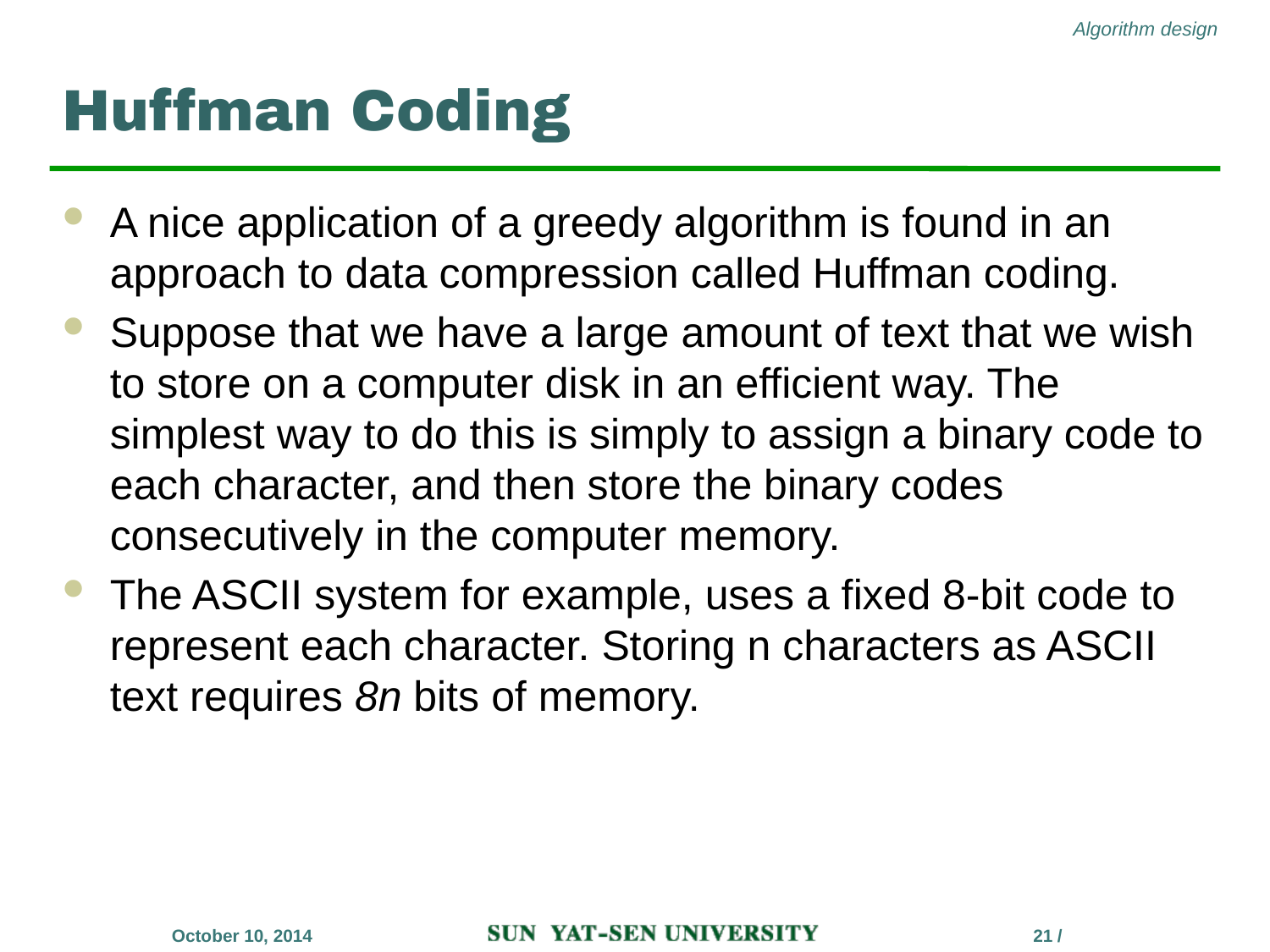

# Huffman Coding
A nice application of a greedy algorithm is found in an approach to data compression called Huffman coding.
Suppose that we have a large amount of text that we wish to store on a computer disk in an efficient way. The simplest way to do this is simply to assign a binary code to each character, and then store the binary codes consecutively in the computer memory.
The ASCII system for example, uses a fixed 8-bit code to represent each character. Storing n characters as ASCII text requires 8n bits of memory.